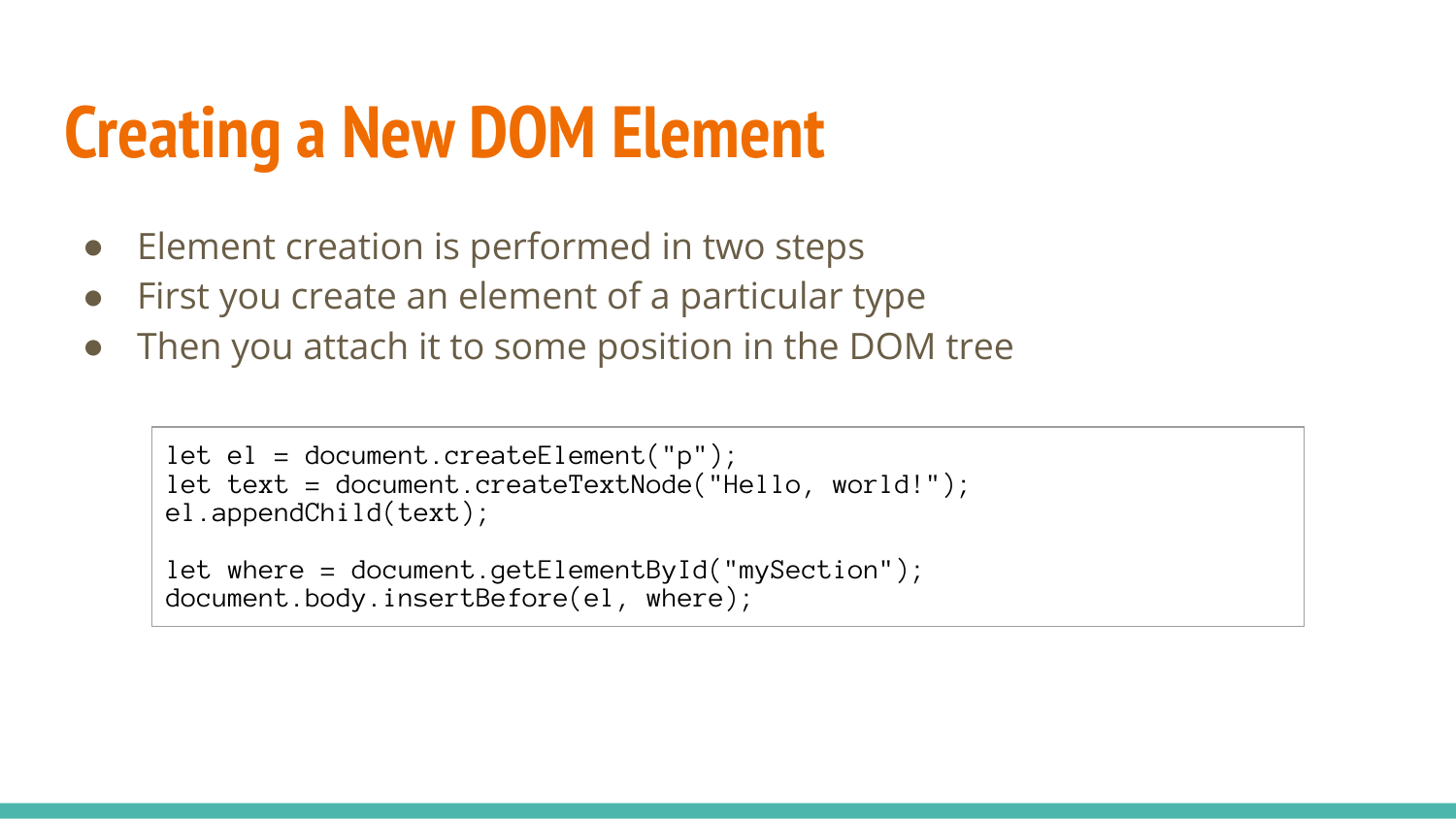

# Creating a New DOM Element
Element creation is performed in two steps
First you create an element of a particular type
Then you attach it to some position in the DOM tree

| let el = document.createElement("p"); let text = document.createTextNode("Hello, world!"); el.appendChild(text); let where = document.getElementById("mySection"); document.body.insertBefore(el, where); |
| --- |